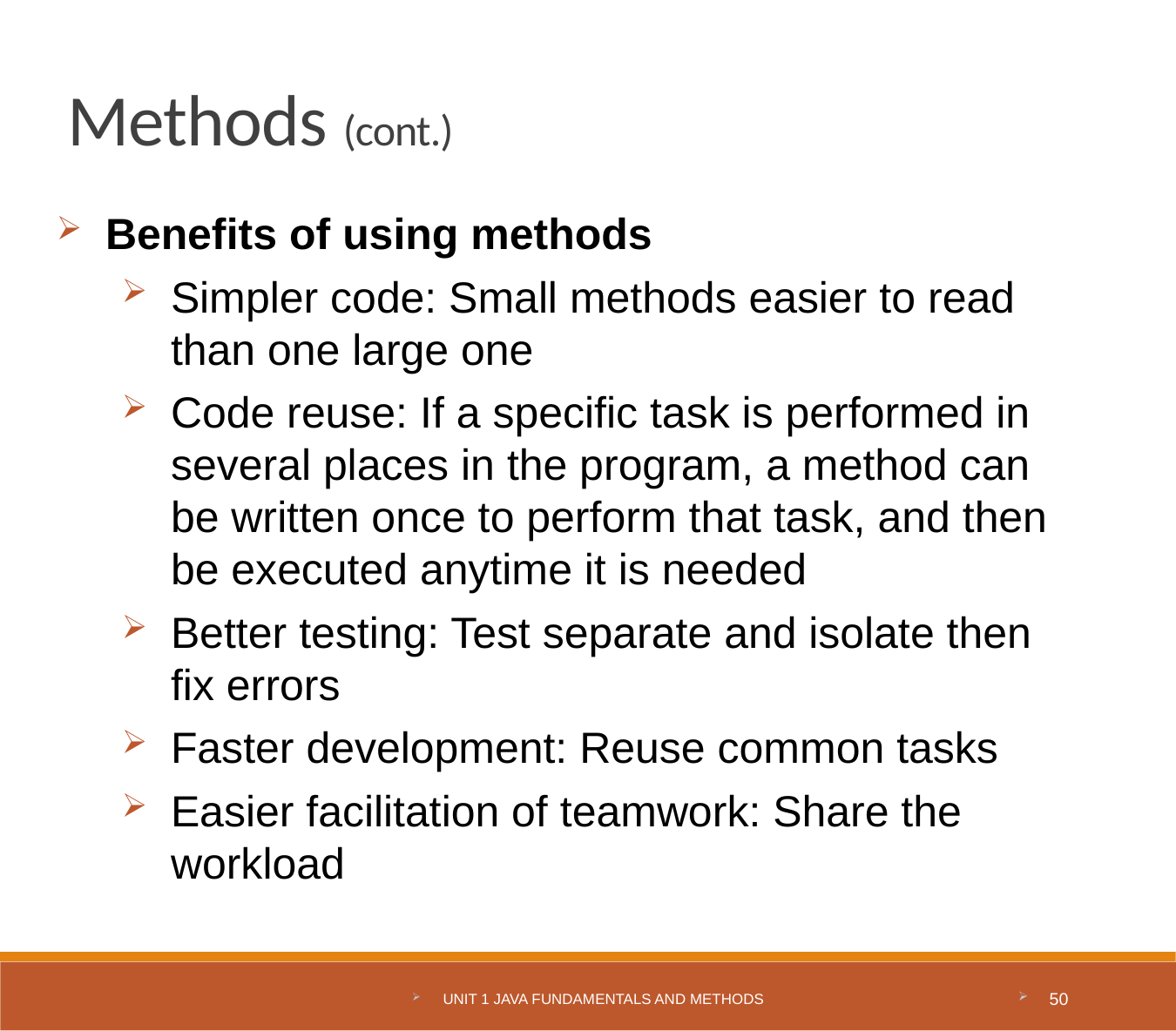

Methods (cont.)
Benefits of using methods
Simpler code: Small methods easier to read than one large one
Code reuse: If a specific task is performed in several places in the program, a method can be written once to perform that task, and then be executed anytime it is needed
Better testing: Test separate and isolate then fix errors
Faster development: Reuse common tasks
Easier facilitation of teamwork: Share the workload
Unit 1 Java Fundamentals and Methods
50